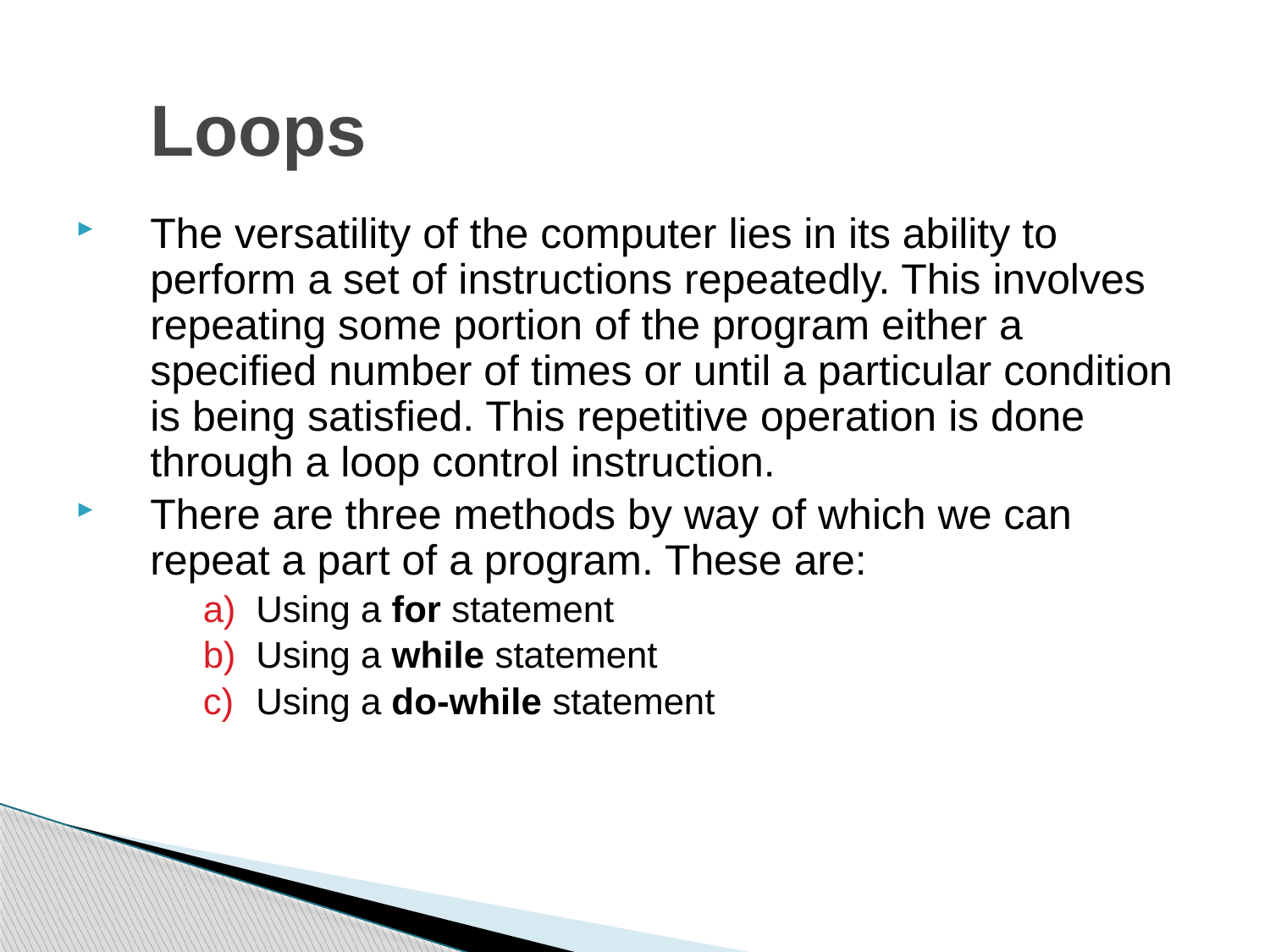

# Loops
The versatility of the computer lies in its ability to perform a set of instructions repeatedly. This involves repeating some portion of the program either a specified number of times or until a particular condition is being satisfied. This repetitive operation is done through a loop control instruction.
There are three methods by way of which we can repeat a part of a program. These are:
Using a for statement
Using a while statement
Using a do-while statement